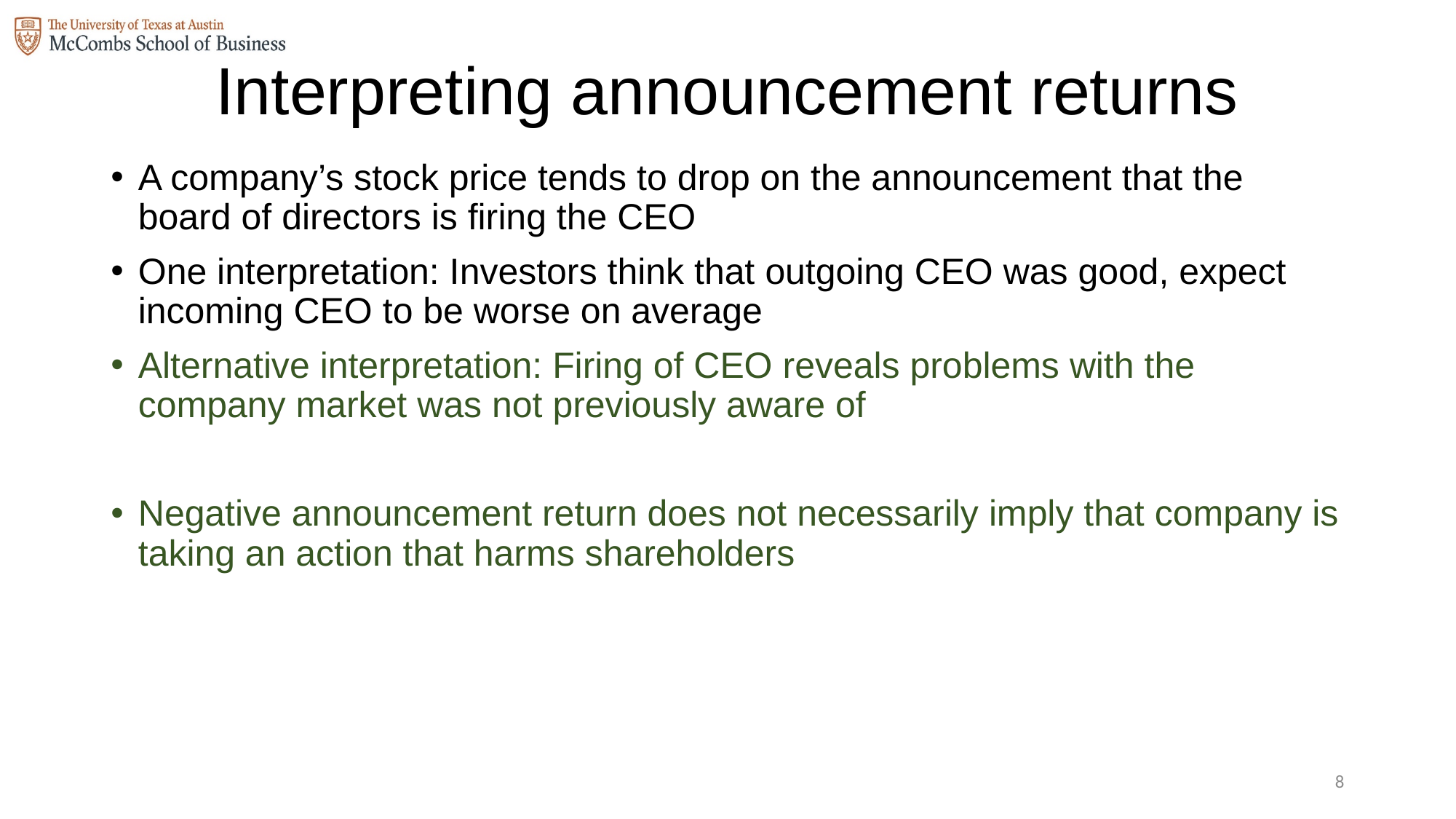

# Interpreting announcement returns
A company’s stock price tends to drop on the announcement that the board of directors is firing the CEO
One interpretation: Investors think that outgoing CEO was good, expect incoming CEO to be worse on average
Alternative interpretation: Firing of CEO reveals problems with the company market was not previously aware of

Negative announcement return does not necessarily imply that company is taking an action that harms shareholders
8